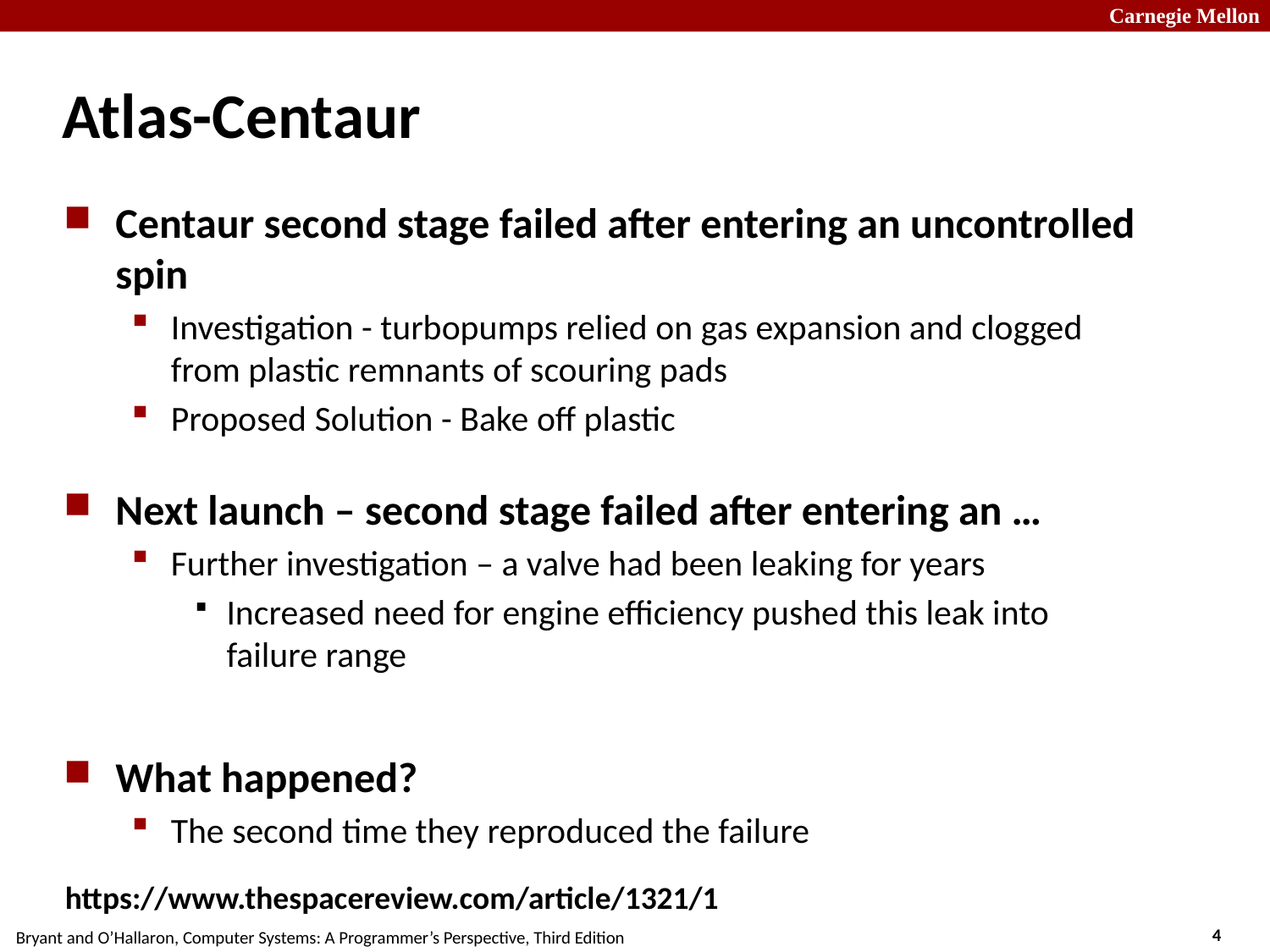

# Atlas-Centaur
Centaur second stage failed after entering an uncontrolled spin
Investigation - turbopumps relied on gas expansion and clogged from plastic remnants of scouring pads
Proposed Solution - Bake off plastic
Next launch – second stage failed after entering an …
Further investigation – a valve had been leaking for years
Increased need for engine efficiency pushed this leak into failure range

What happened?
The second time they reproduced the failure
https://www.thespacereview.com/article/1321/1